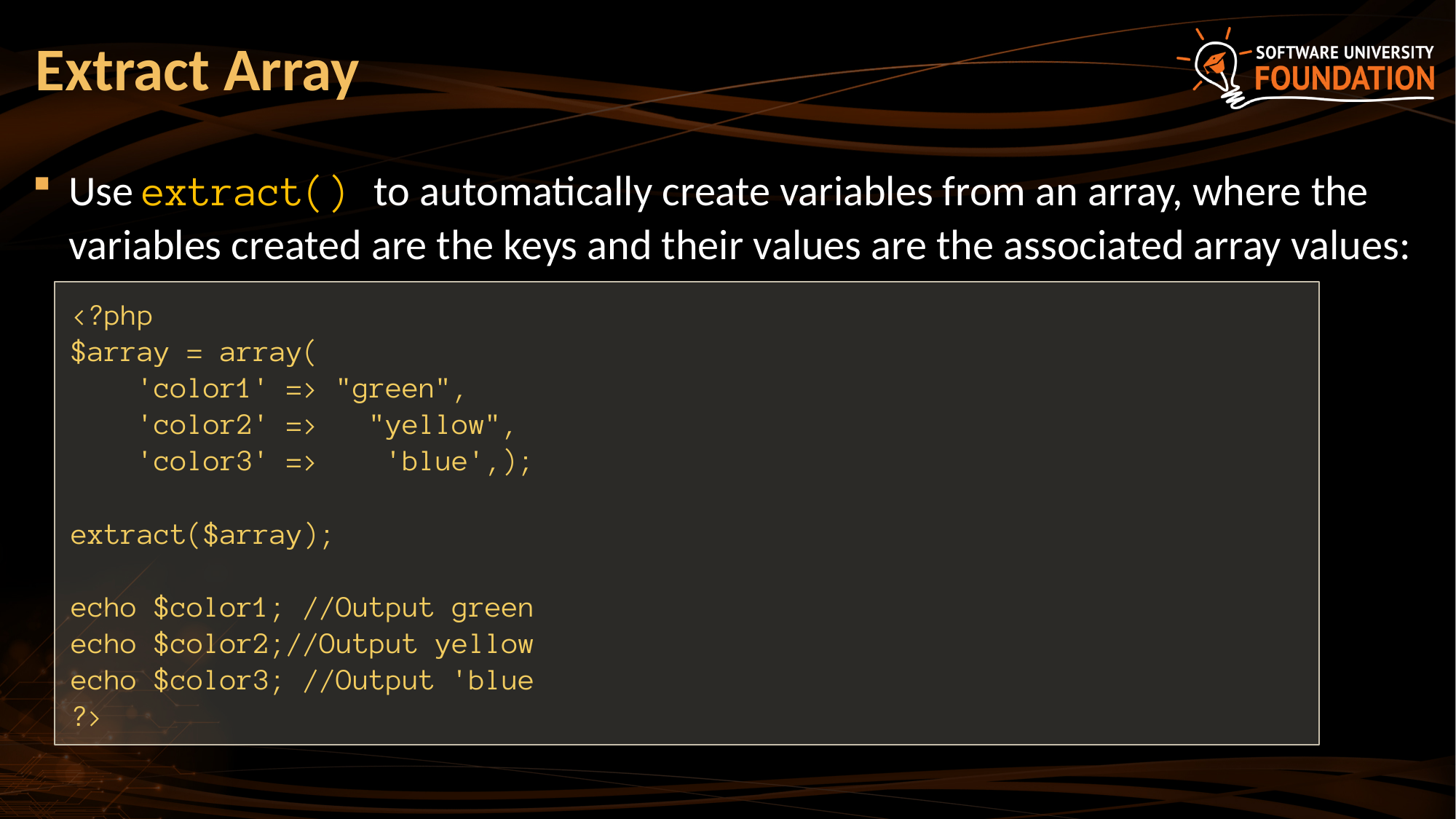

# Extract Array
Use extract() to automatically create variables from an array, where the variables created are the keys and their values are the associated array values:
<?php
$array = array(
    'color1' => "green",
    'color2' =>   "yellow",
    'color3' =>    'blue',);

extract($array);

echo $color1; //Output green
echo $color2;//Output yellow
echo $color3; //Output 'blue
?>